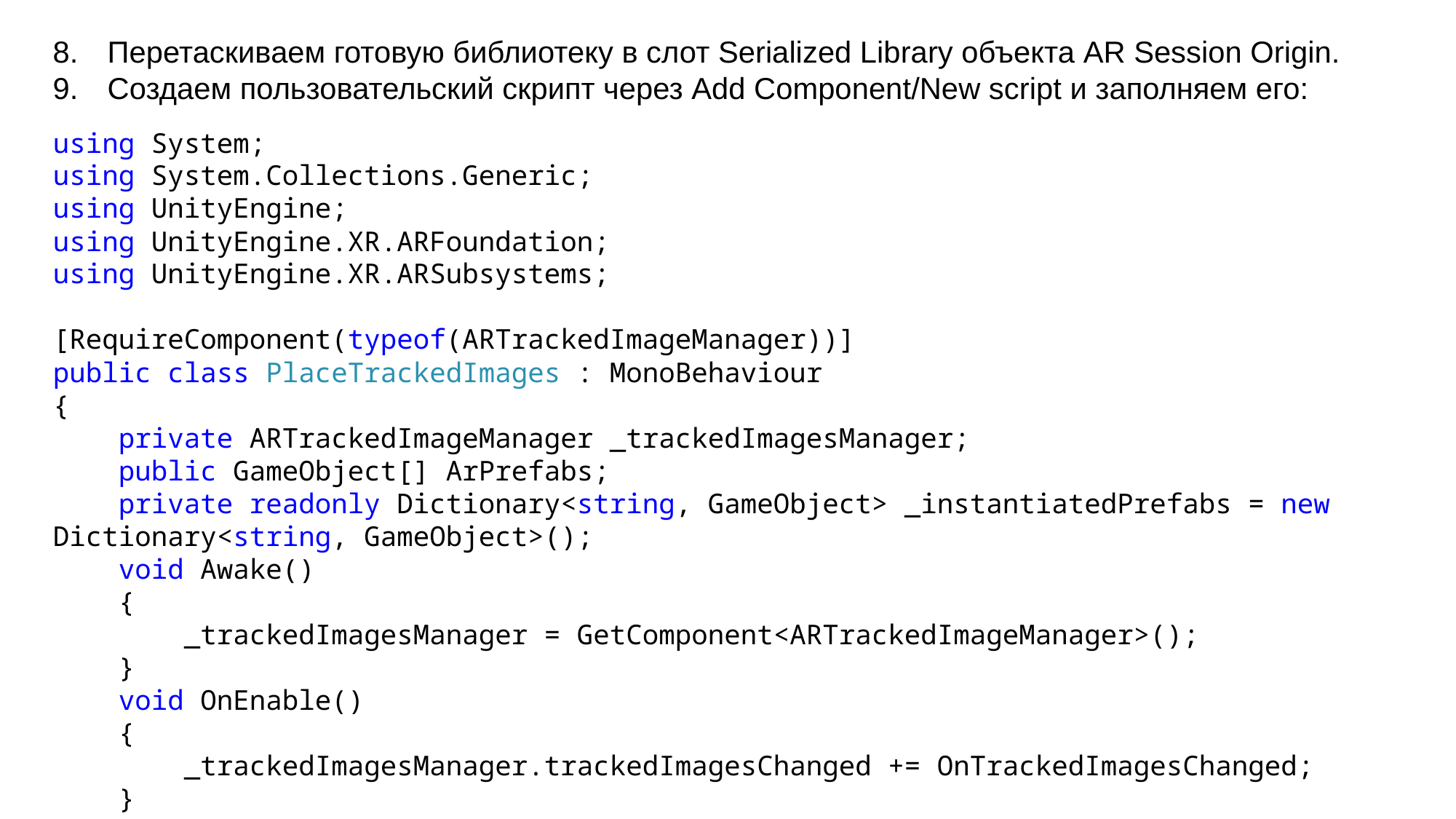

Перетаскиваем готовую библиотеку в слот Serialized Library объекта AR Session Origin.
Создаем пользовательский скрипт через Add Component/New script и заполняем его:

using System;
using System.Collections.Generic;
using UnityEngine;
using UnityEngine.XR.ARFoundation;
using UnityEngine.XR.ARSubsystems;

[RequireComponent(typeof(ARTrackedImageManager))]
public class PlaceTrackedImages : MonoBehaviour
{
    private ARTrackedImageManager _trackedImagesManager;
    public GameObject[] ArPrefabs;
    private readonly Dictionary<string, GameObject> _instantiatedPrefabs = new Dictionary<string, GameObject>();
    void Awake()
    {
        _trackedImagesManager = GetComponent<ARTrackedImageManager>();
    }
    void OnEnable()
    {
        _trackedImagesManager.trackedImagesChanged += OnTrackedImagesChanged;
    }